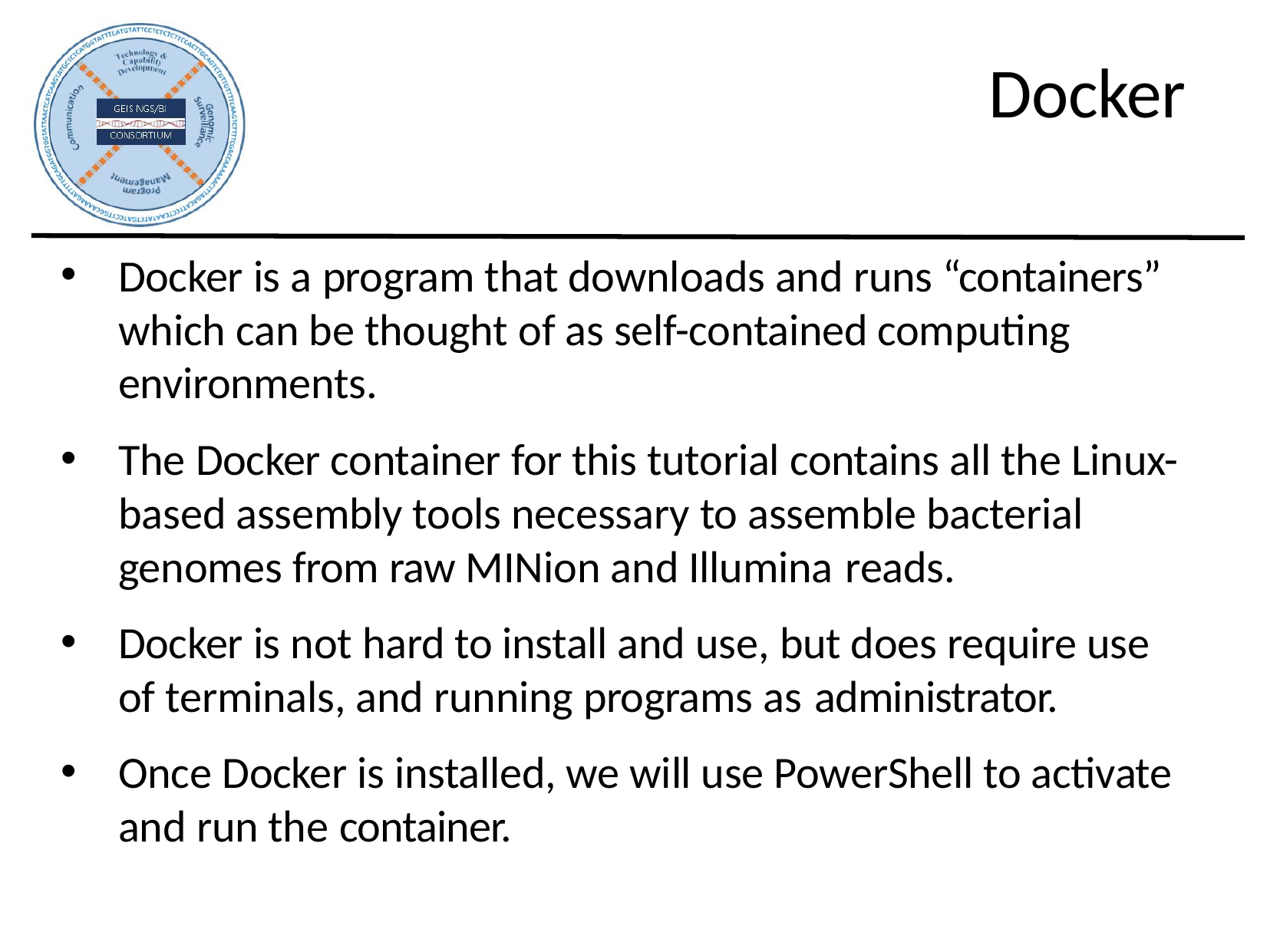

# Docker

Docker is a program that downloads and runs “containers”  which can be thought of as self-contained computing  environments.
The Docker container for this tutorial contains all the Linux-  based assembly tools necessary to assemble bacterial  genomes from raw MINion and Illumina reads.
Docker is not hard to install and use, but does require use  of terminals, and running programs as administrator.
Once Docker is installed, we will use PowerShell to activate  and run the container.